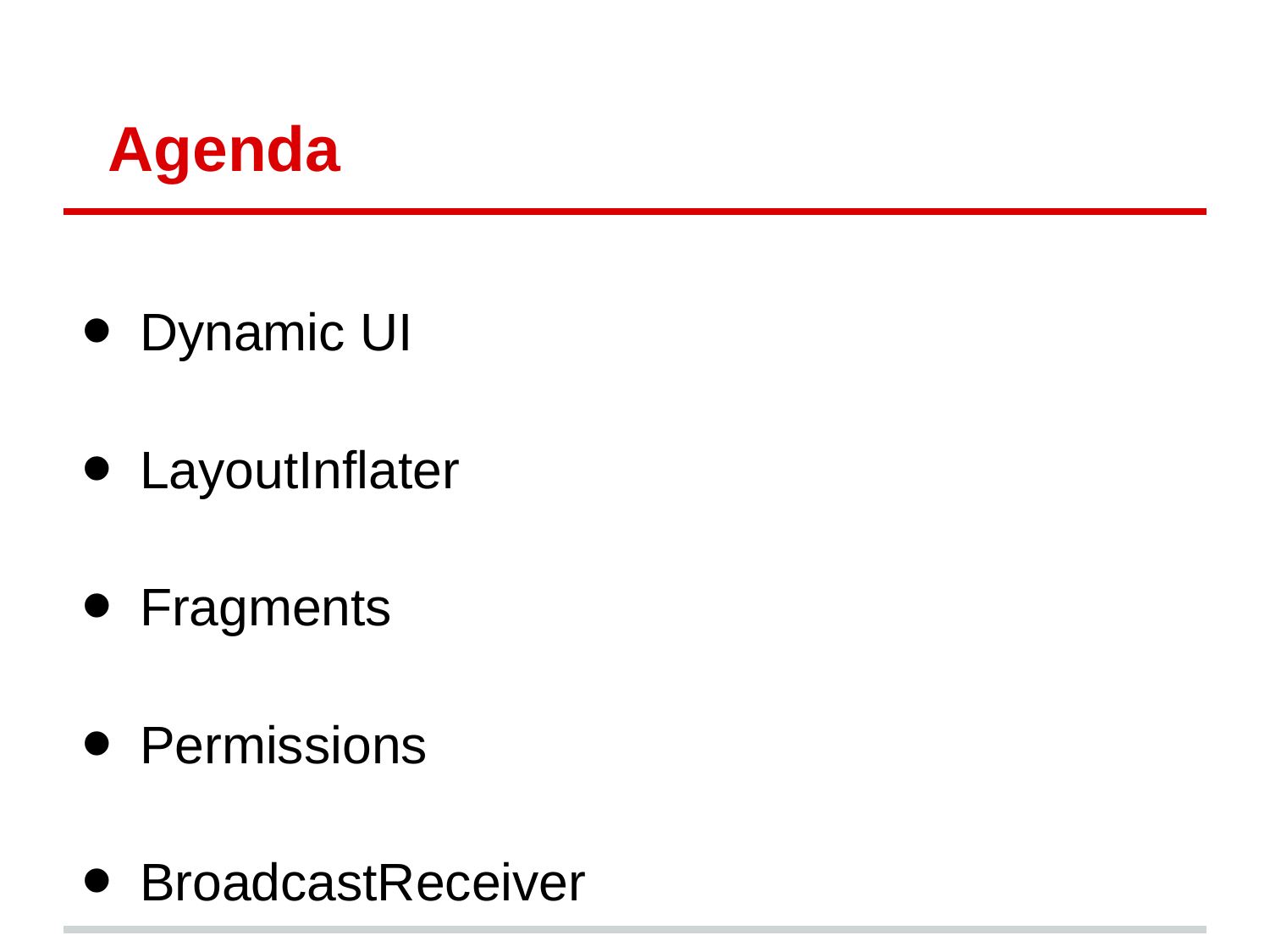

# Agenda
Dynamic UI
LayoutInflater
Fragments
Permissions
BroadcastReceiver